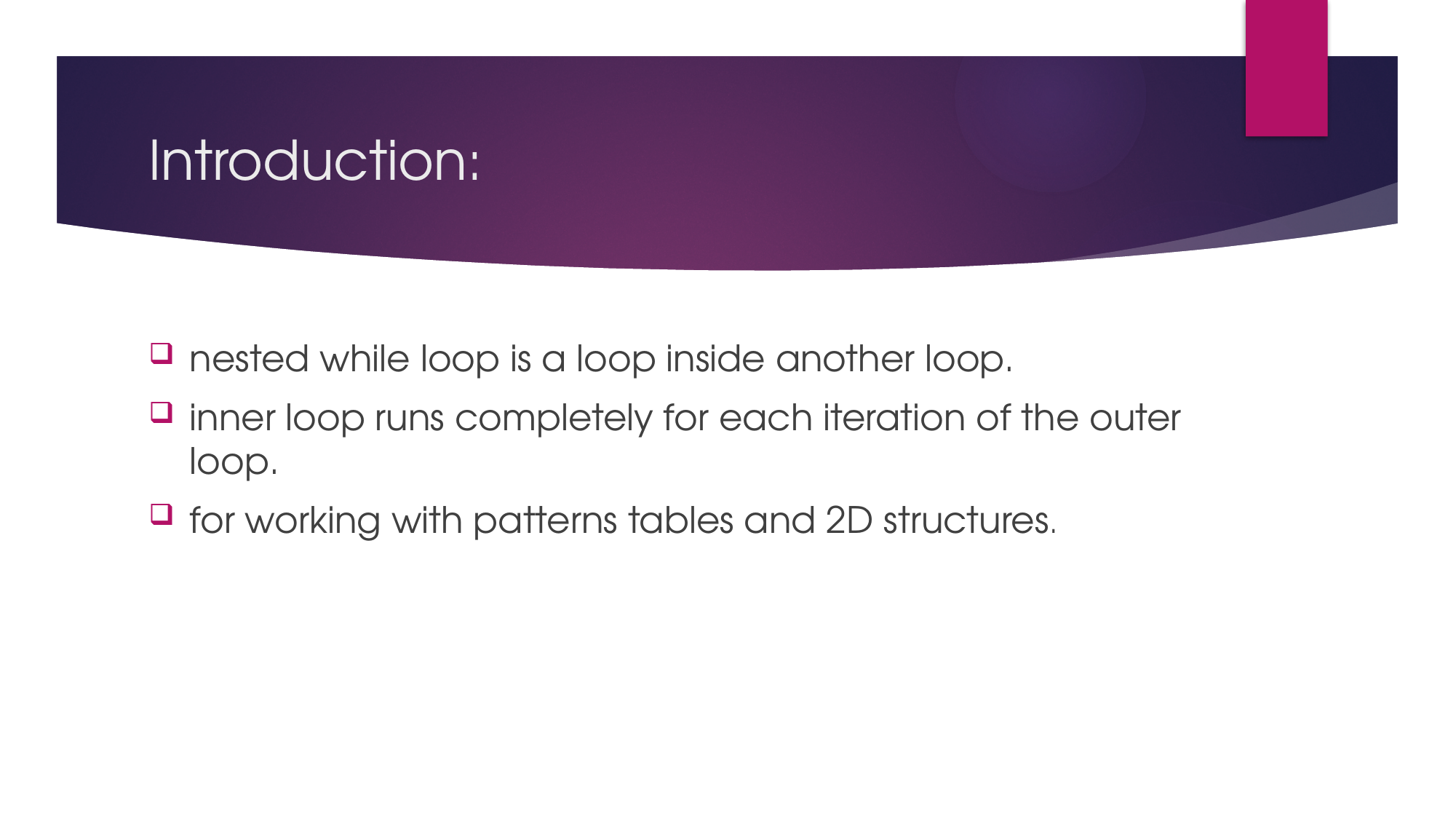

# Introduction:
nested while loop is a loop inside another loop.
inner loop runs completely for each iteration of the outer loop.
for working with patterns tables and 2D structures.